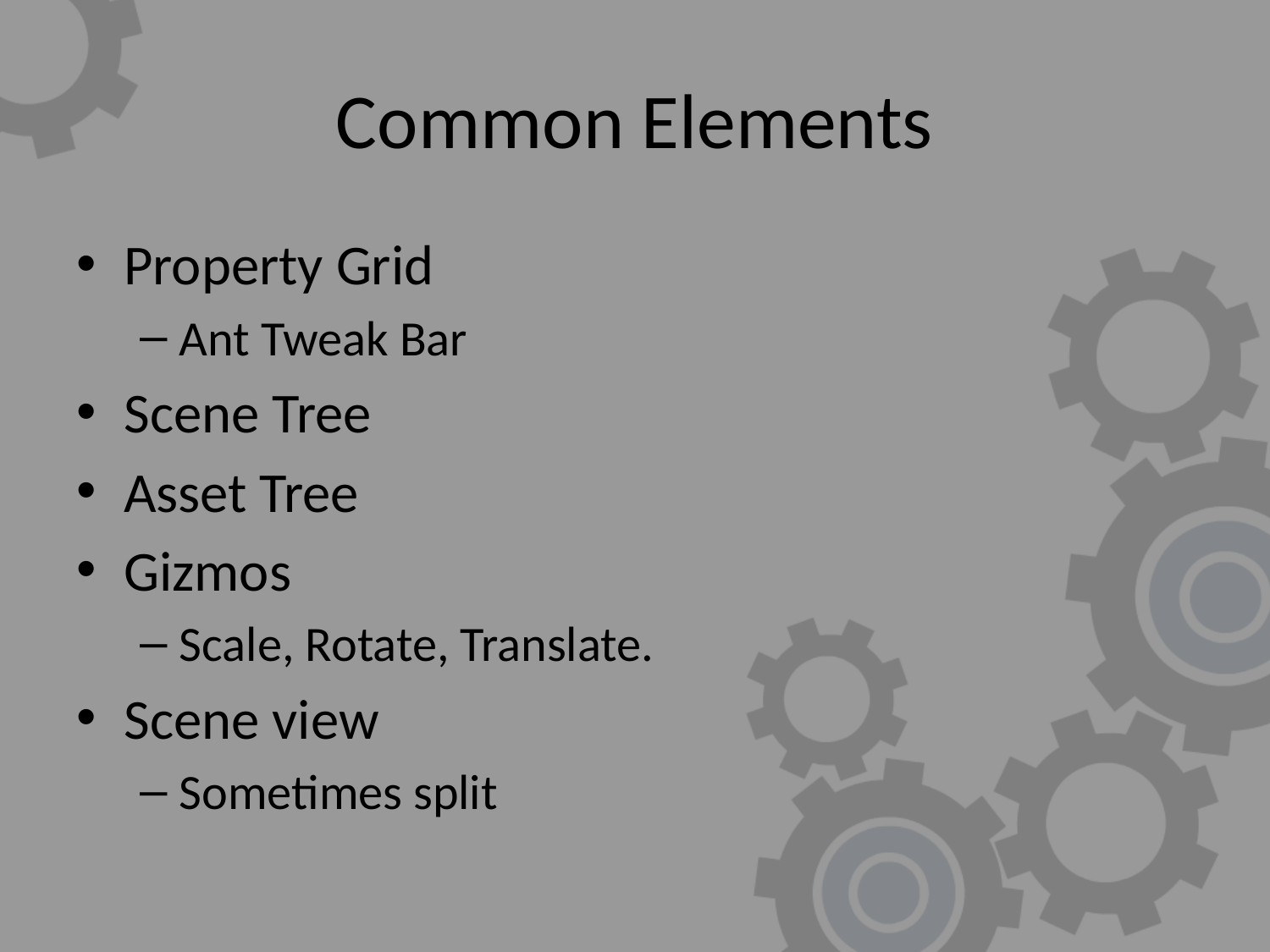

# Common Elements
Property Grid
Ant Tweak Bar
Scene Tree
Asset Tree
Gizmos
Scale, Rotate, Translate.
Scene view
Sometimes split